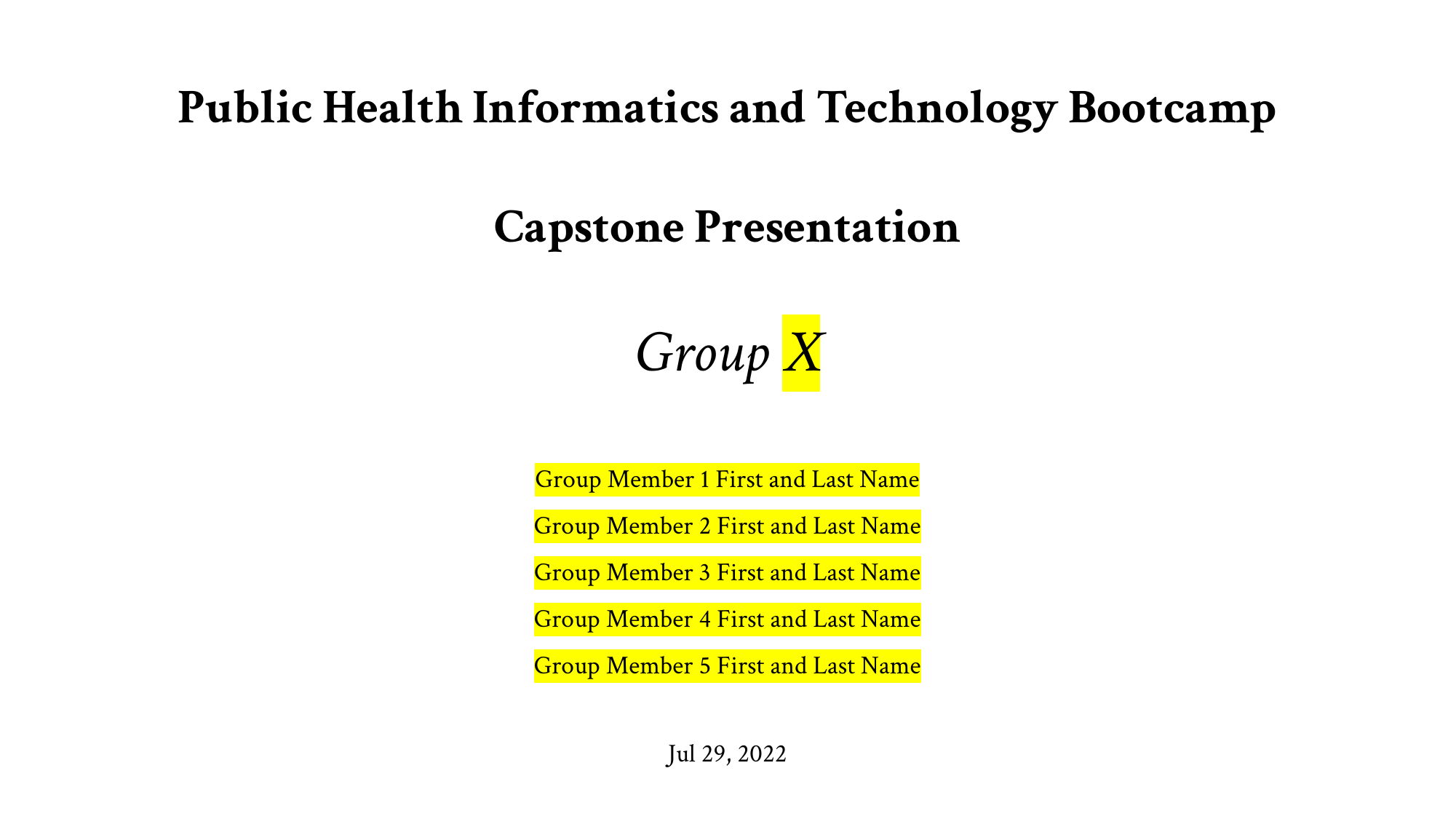

# Public Health Informatics and Technology Bootcamp Capstone Presentation Group X
Group Member 1 First and Last Name
Group Member 2 First and Last Name
Group Member 3 First and Last Name
Group Member 4 First and Last Name
Group Member 5 First and Last Name

Jul 29, 2022